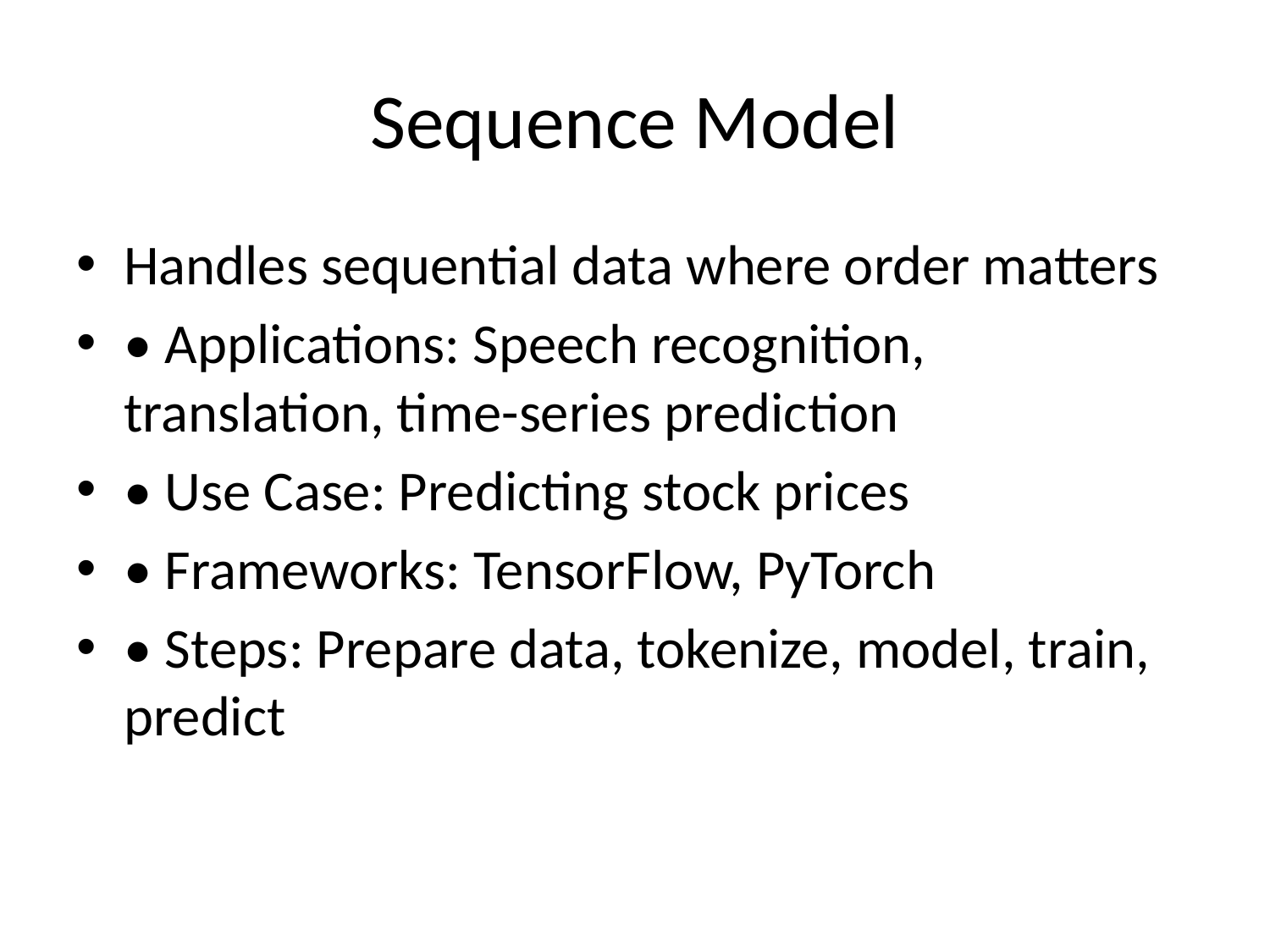

# Sequence Model
Handles sequential data where order matters
• Applications: Speech recognition, translation, time-series prediction
• Use Case: Predicting stock prices
• Frameworks: TensorFlow, PyTorch
• Steps: Prepare data, tokenize, model, train, predict